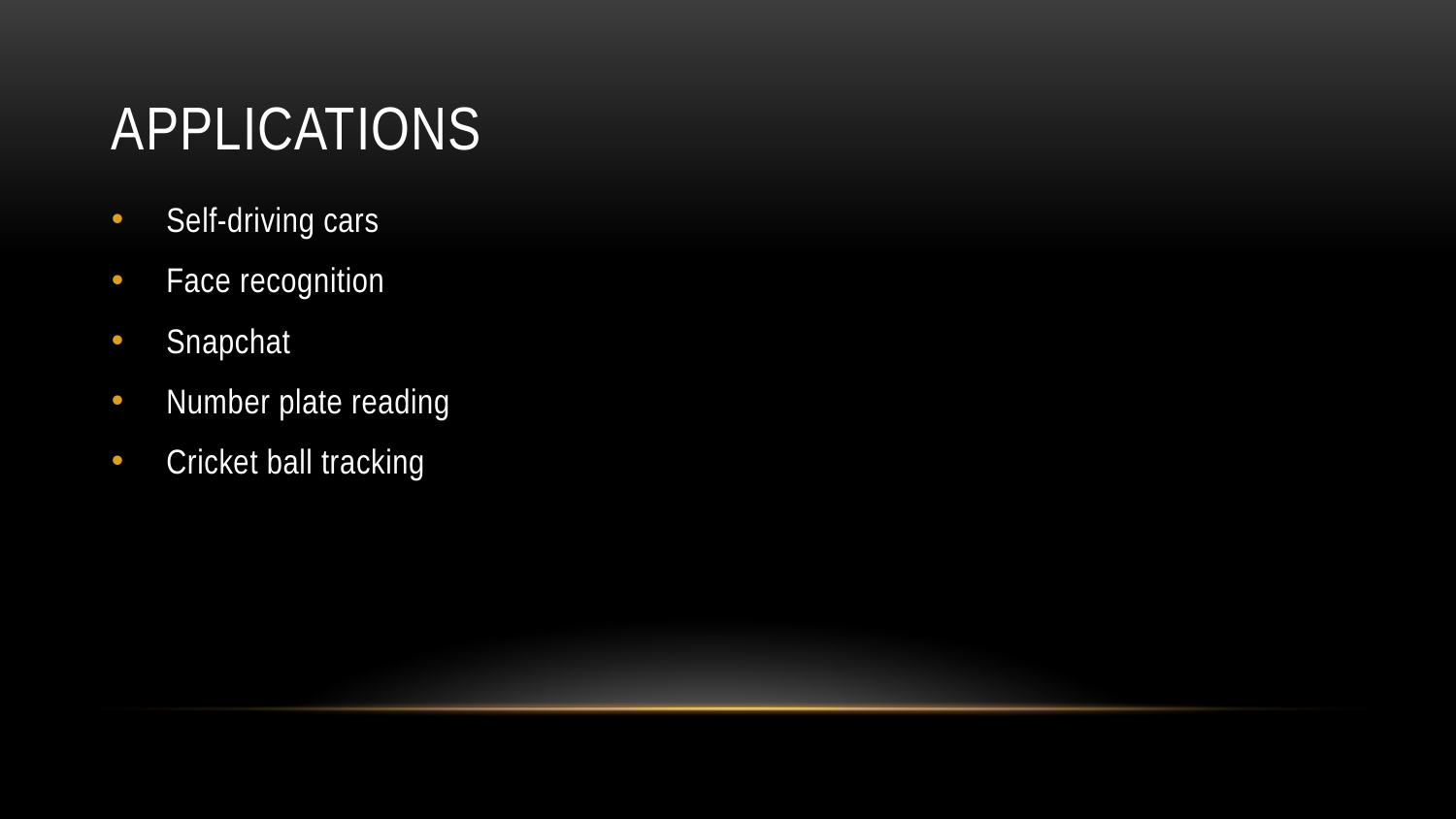

# Applications
Self-driving cars
Face recognition
Snapchat
Number plate reading
Cricket ball tracking